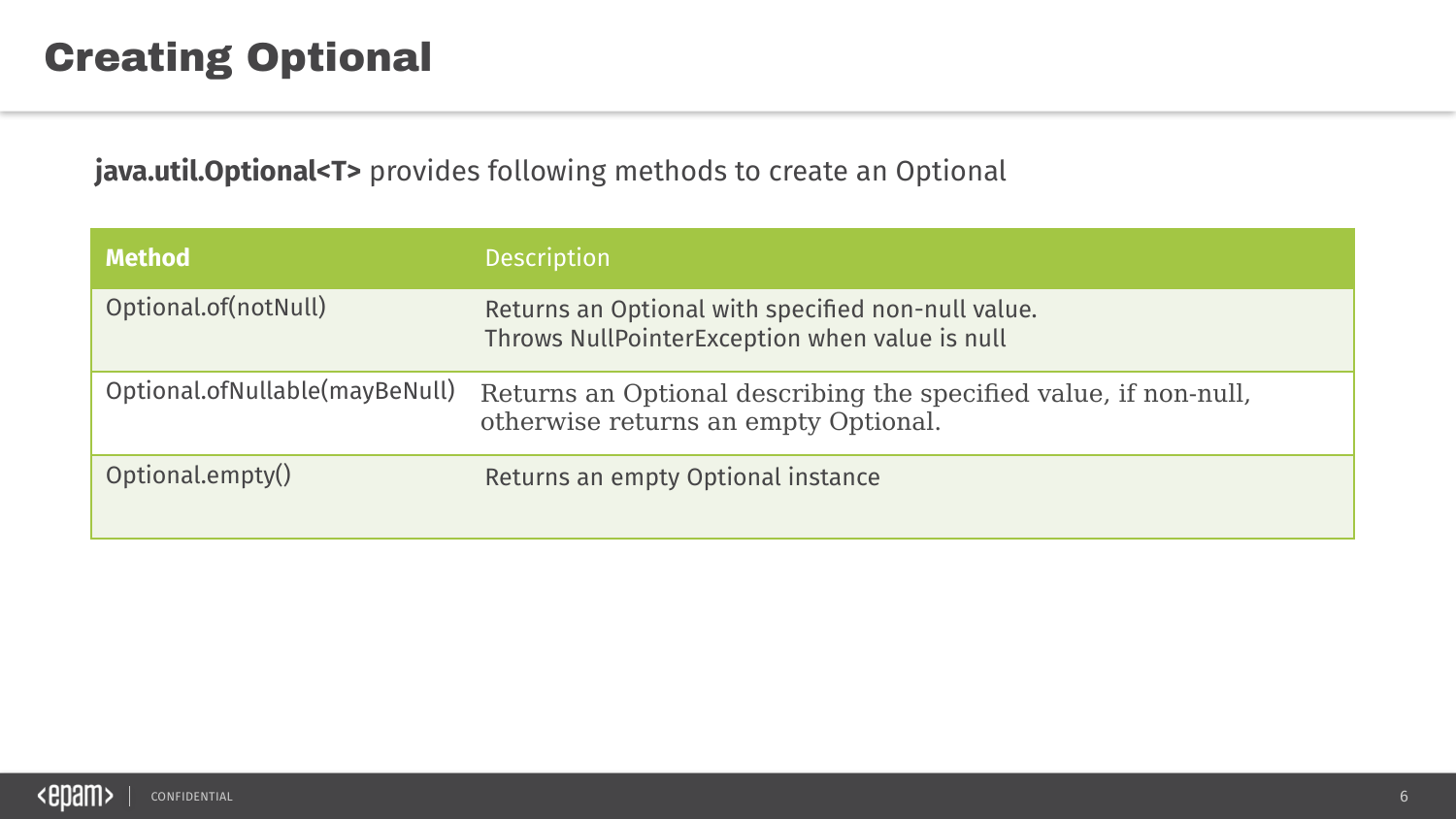

Creating Optional
java.util.Optional<T> provides following methods to create an Optional
| Method | Description |
| --- | --- |
| Optional.of(notNull) | Returns an Optional with specified non-null value. Throws NullPointerException when value is null |
| Optional.ofNullable(mayBeNull) | Returns an Optional describing the specified value, if non-null, otherwise returns an empty Optional. |
| Optional.empty() | Returns an empty Optional instance |